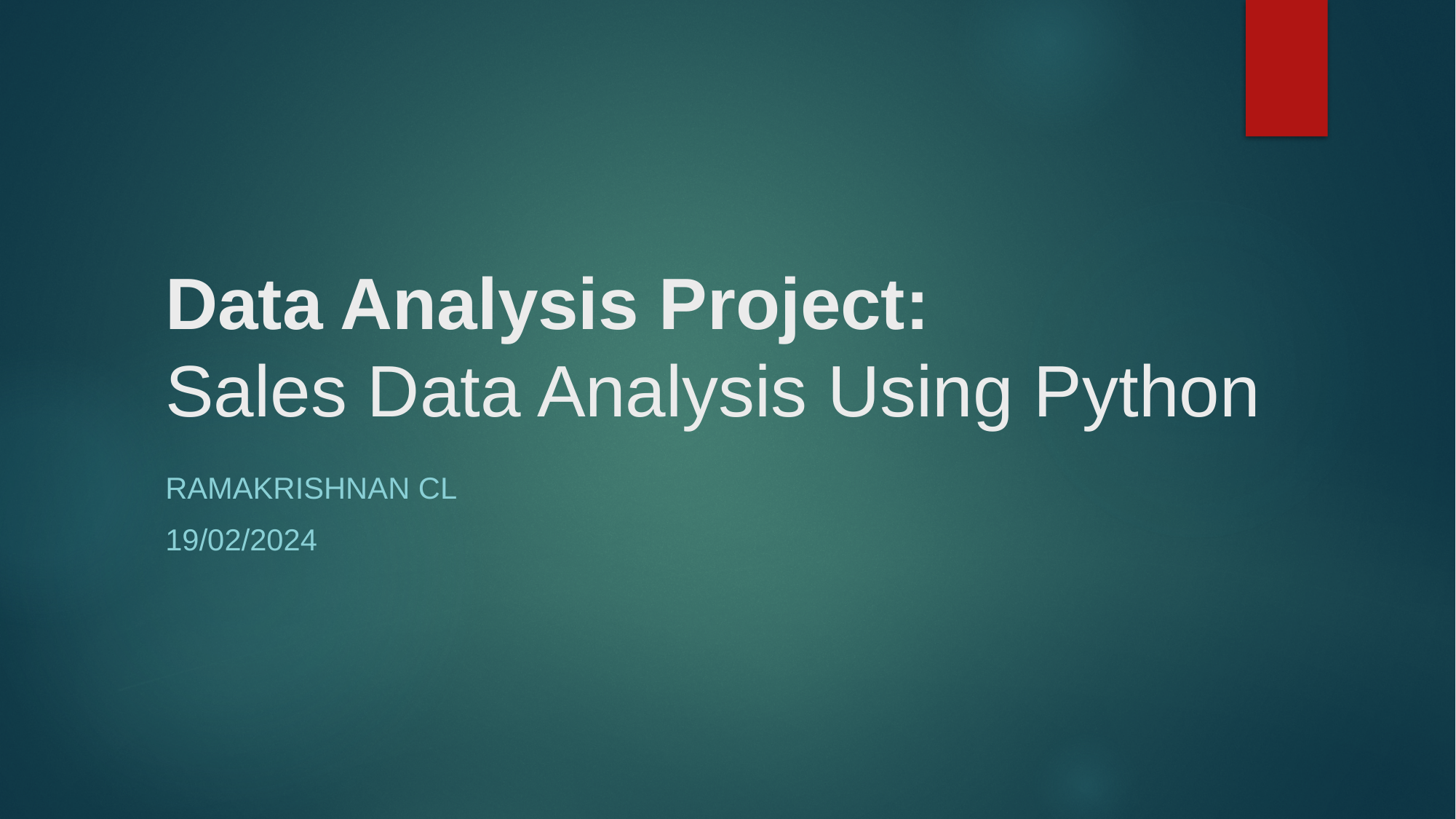

# Data Analysis Project: Sales Data Analysis Using Python
Ramakrishnan CL
19/02/2024